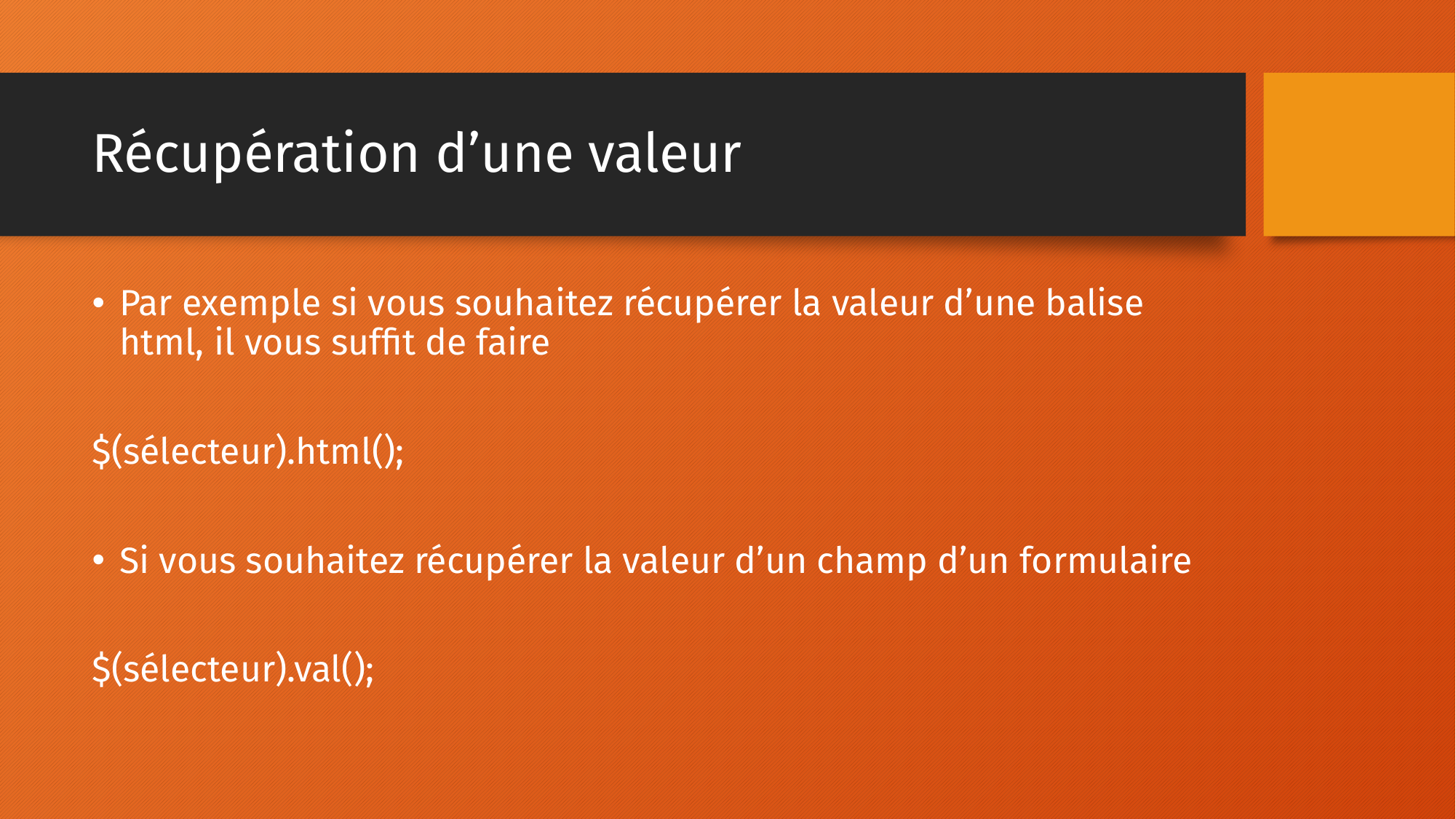

# Récupération d’une valeur
Par exemple si vous souhaitez récupérer la valeur d’une balise html, il vous suffit de faire

$(sélecteur).html();

Si vous souhaitez récupérer la valeur d’un champ d’un formulaire

$(sélecteur).val();